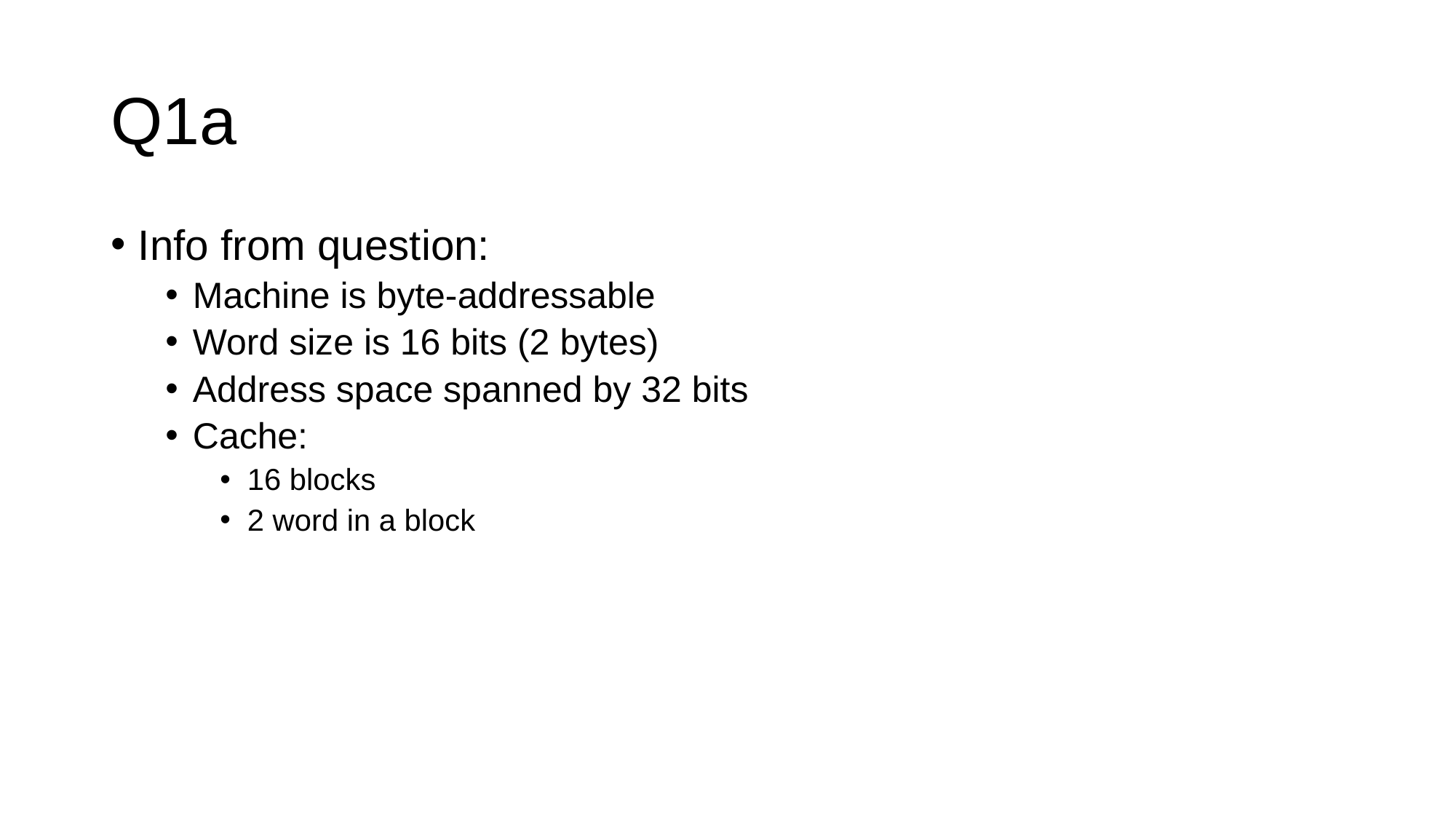

# Q1a
Info from question:
Machine is byte-addressable
Word size is 16 bits (2 bytes)
Address space spanned by 32 bits
Cache:
16 blocks
2 word in a block